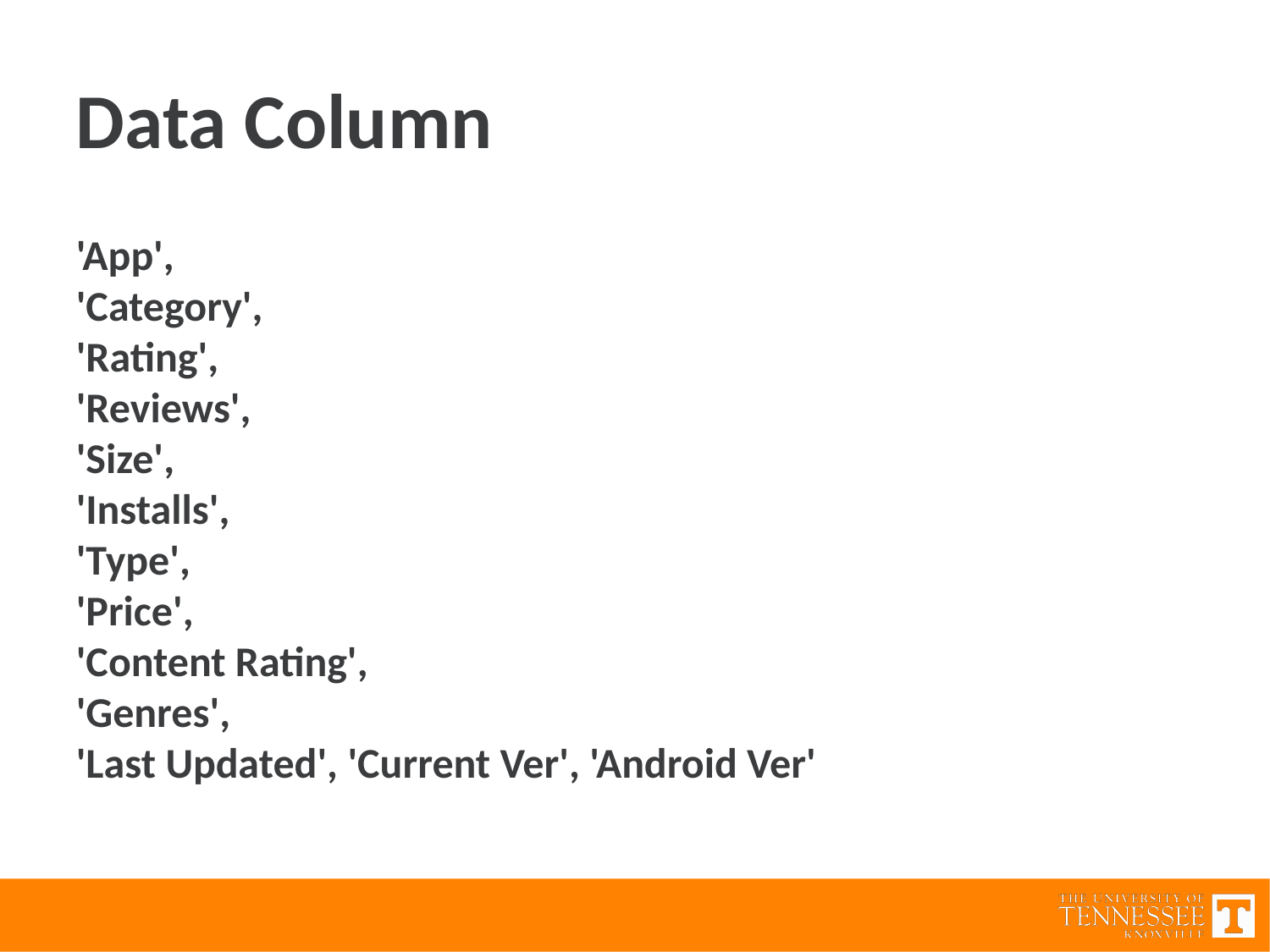

Data Column
'App',
'Category',
'Rating',
'Reviews',
'Size',
'Installs',
'Type',
'Price',
'Content Rating',
'Genres',
'Last Updated', 'Current Ver', 'Android Ver'